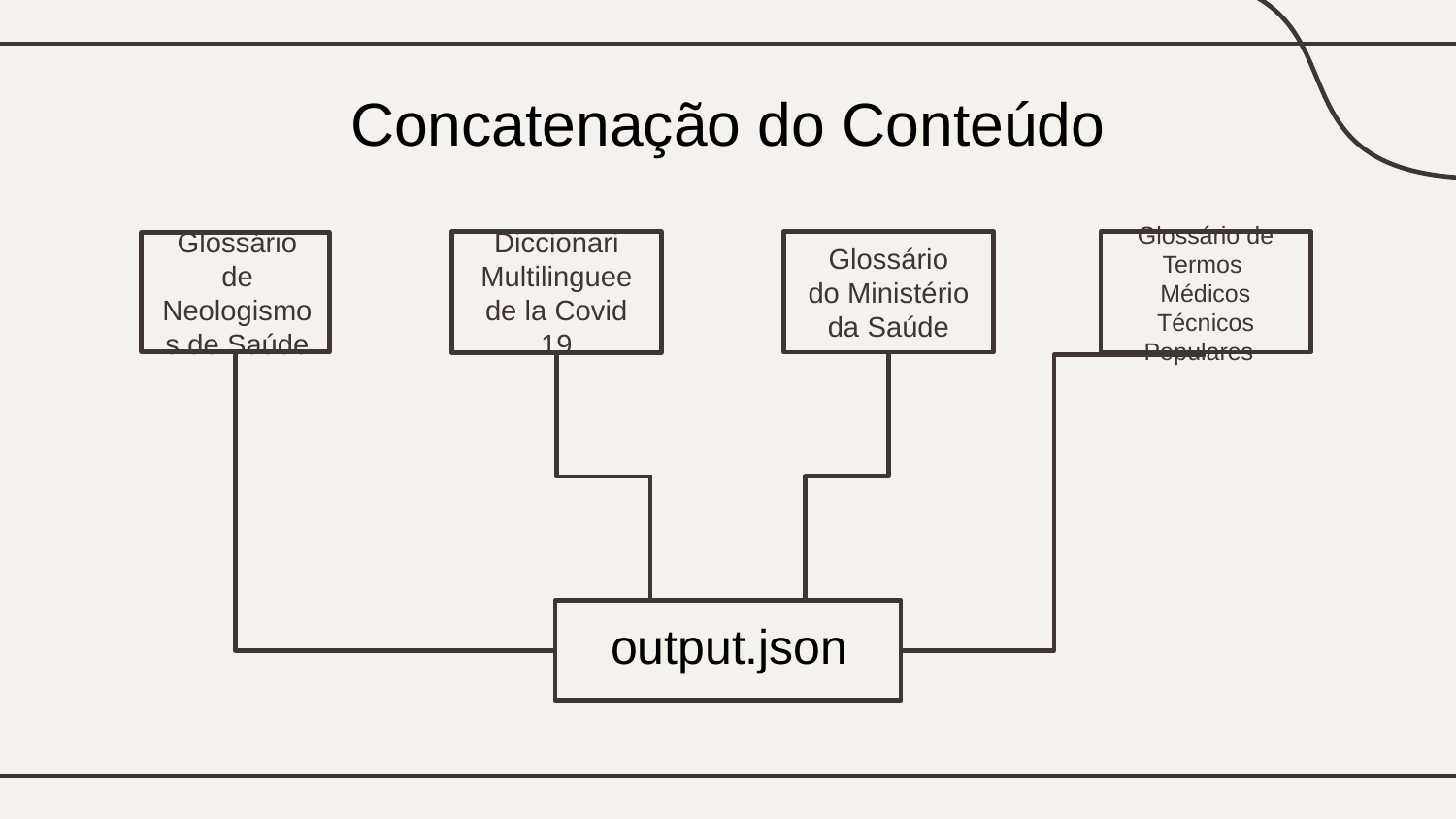

# Concatenação do Conteúdo

Glossário de Neologismos de Saúde
Diccionari Multilinguee de la Covid 19
Glossário do Ministério da Saúde
Glossário de Termos  Médicos Técnicos Populares

output.json